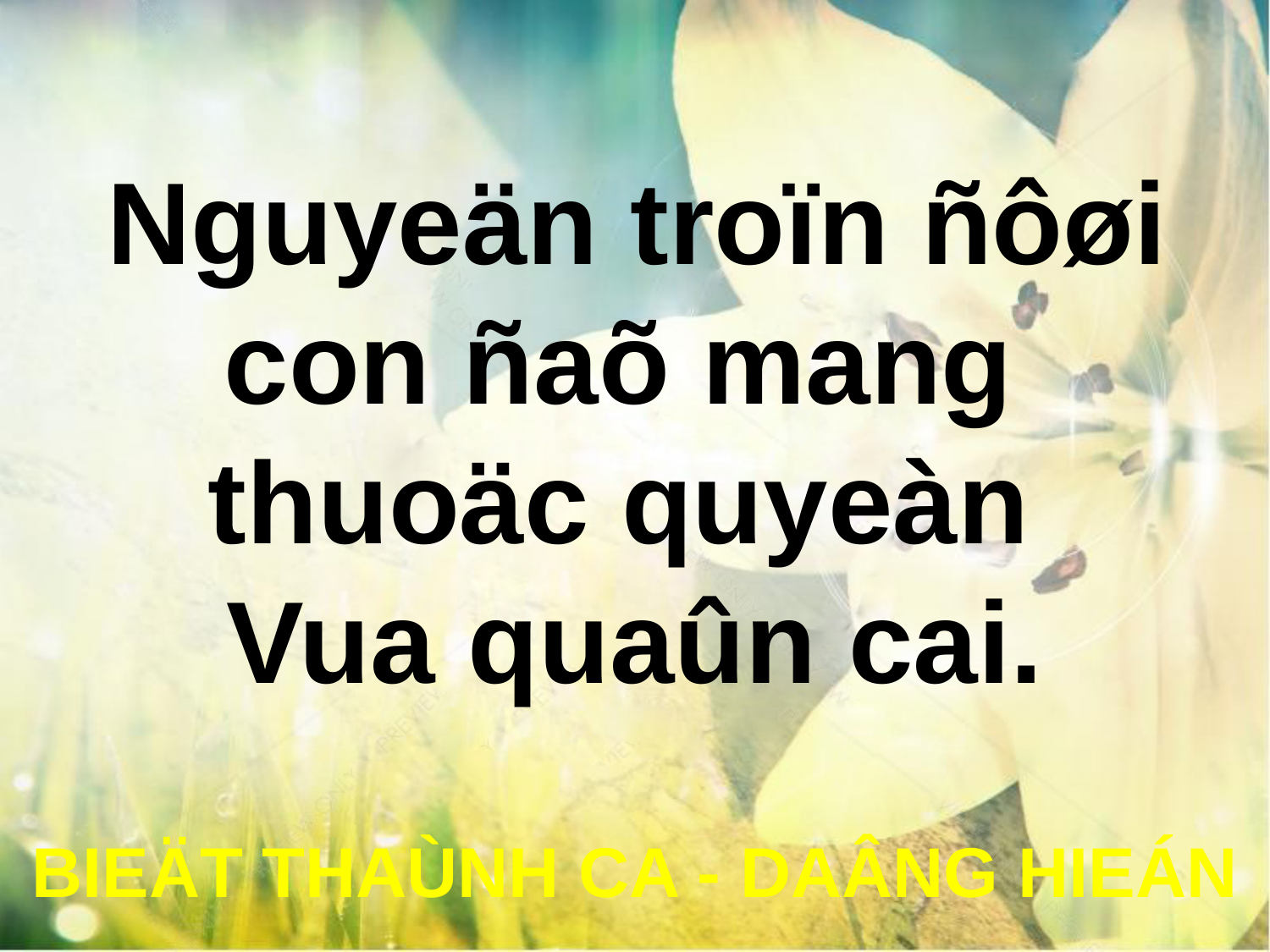

Nguyeän troïn ñôøi
con ñaõ mang
thuoäc quyeàn
Vua quaûn cai.
BIEÄT THAÙNH CA - DAÂNG HIEÁN